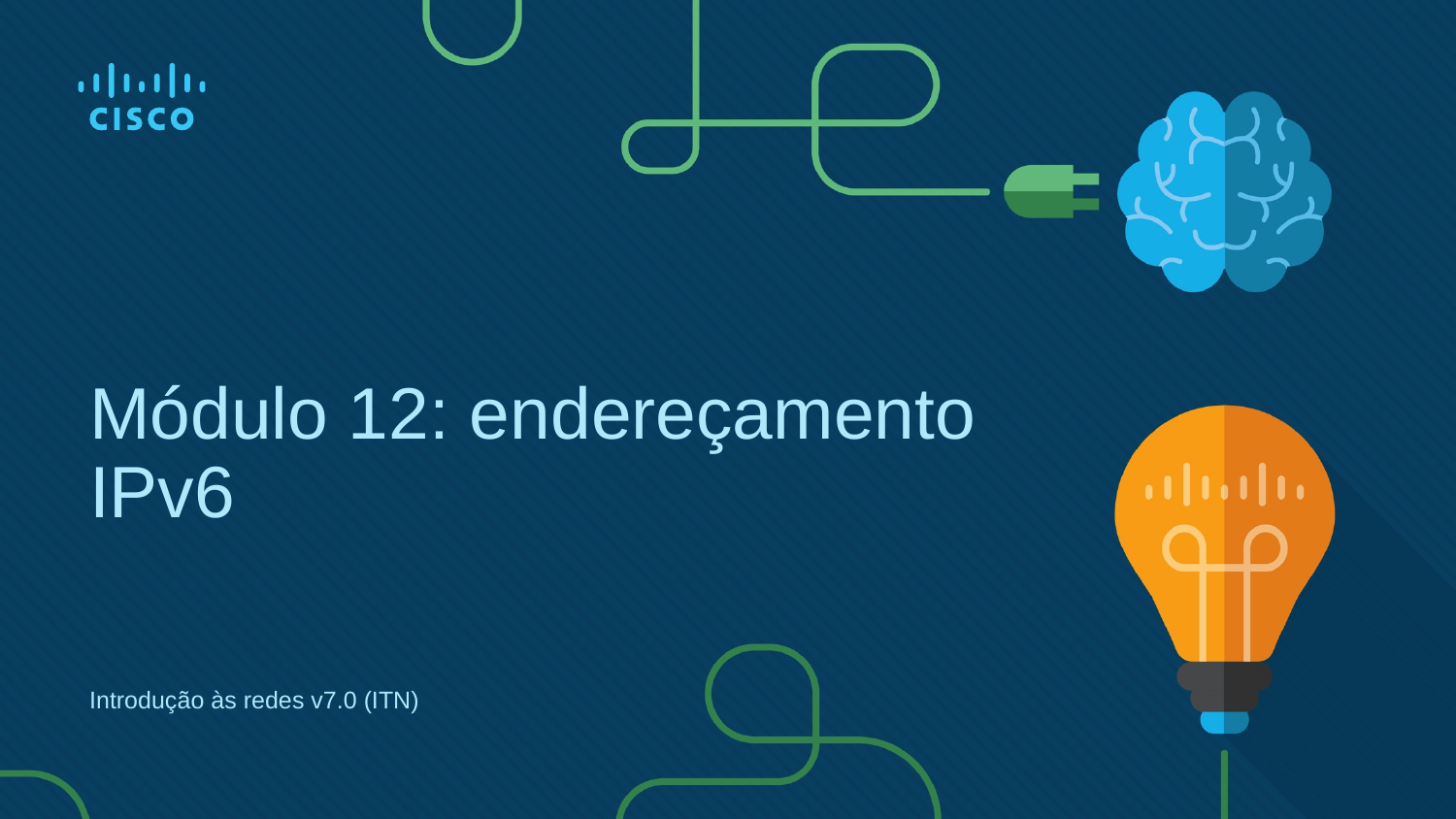

# Módulo 12: endereçamento IPv6
Introdução às redes v7.0 (ITN)